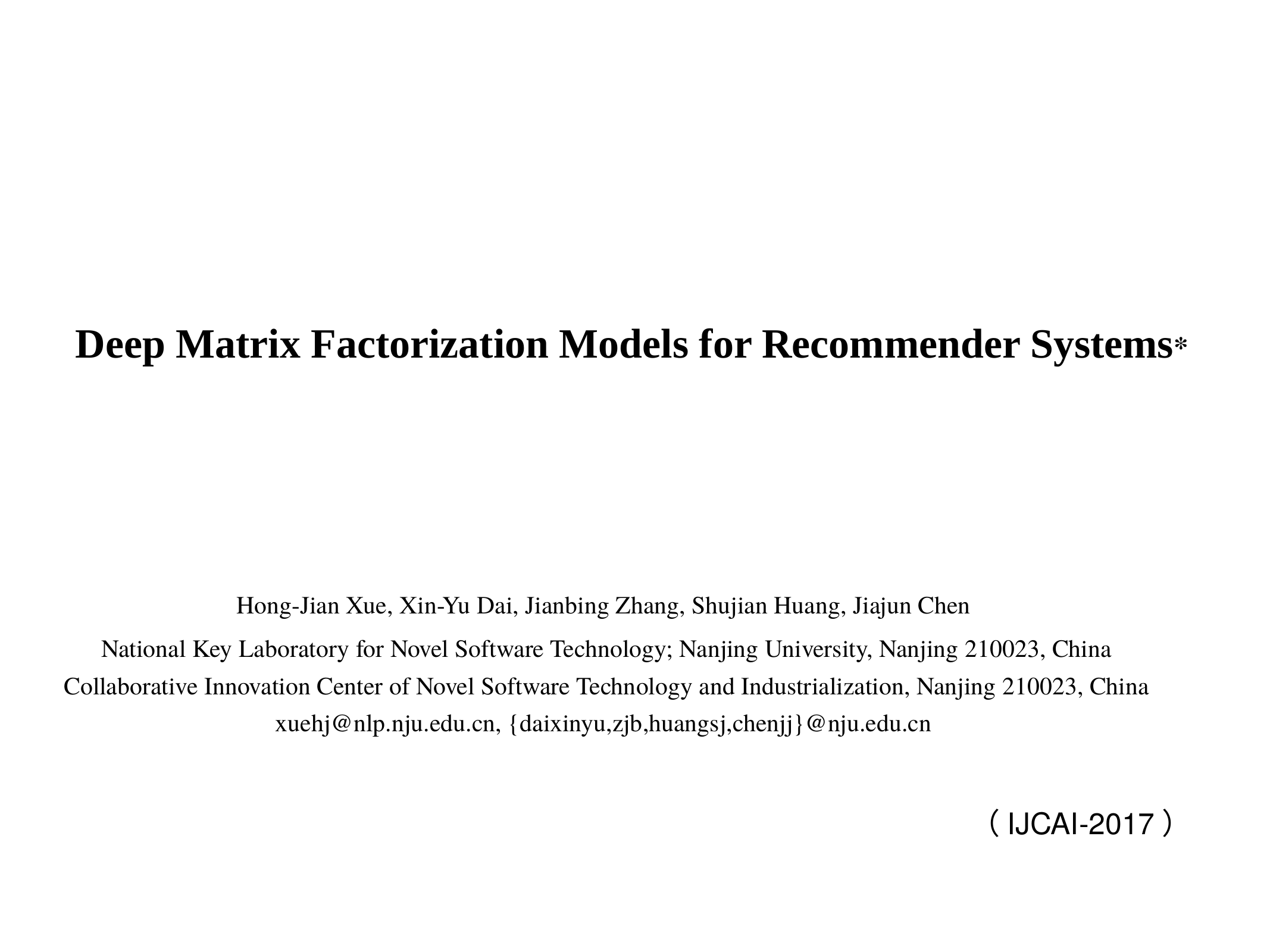

# Deep Matrix Factorization Models for Recommender Systems∗
Hong-Jian Xue, Xin-Yu Dai, Jianbing Zhang, Shujian Huang, Jiajun Chen
National Key Laboratory for Novel Software Technology; Nanjing University, Nanjing 210023, China Collaborative Innovation Center of Novel Software Technology and Industrialization, Nanjing 210023, China xuehj@nlp.nju.edu.cn, {daixinyu,zjb,huangsj,chenjj}@nju.edu.cn
（IJCAI-2017）